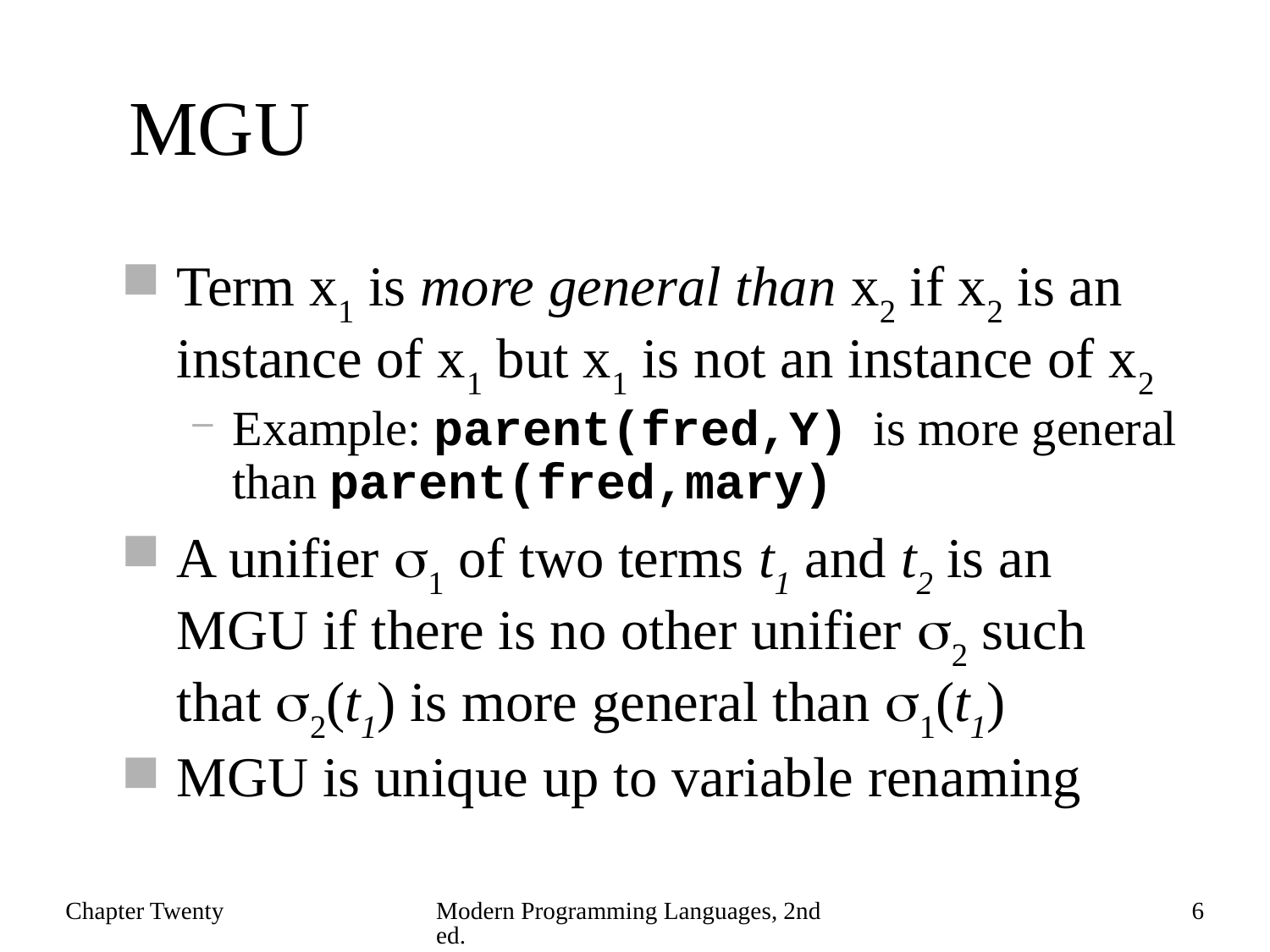

# MGU
Term x1 is more general than x2 if x2 is an instance of x1 but x1 is not an instance of x2
Example: parent(fred,Y)  is more general than parent(fred,mary)
A unifier σ1 of two terms t1 and t2 is an MGU if there is no other unifier σ2 such that σ2(t1) is more general than σ1(t1)
MGU is unique up to variable renaming
Chapter Twenty
Modern Programming Languages, 2nd ed.
6